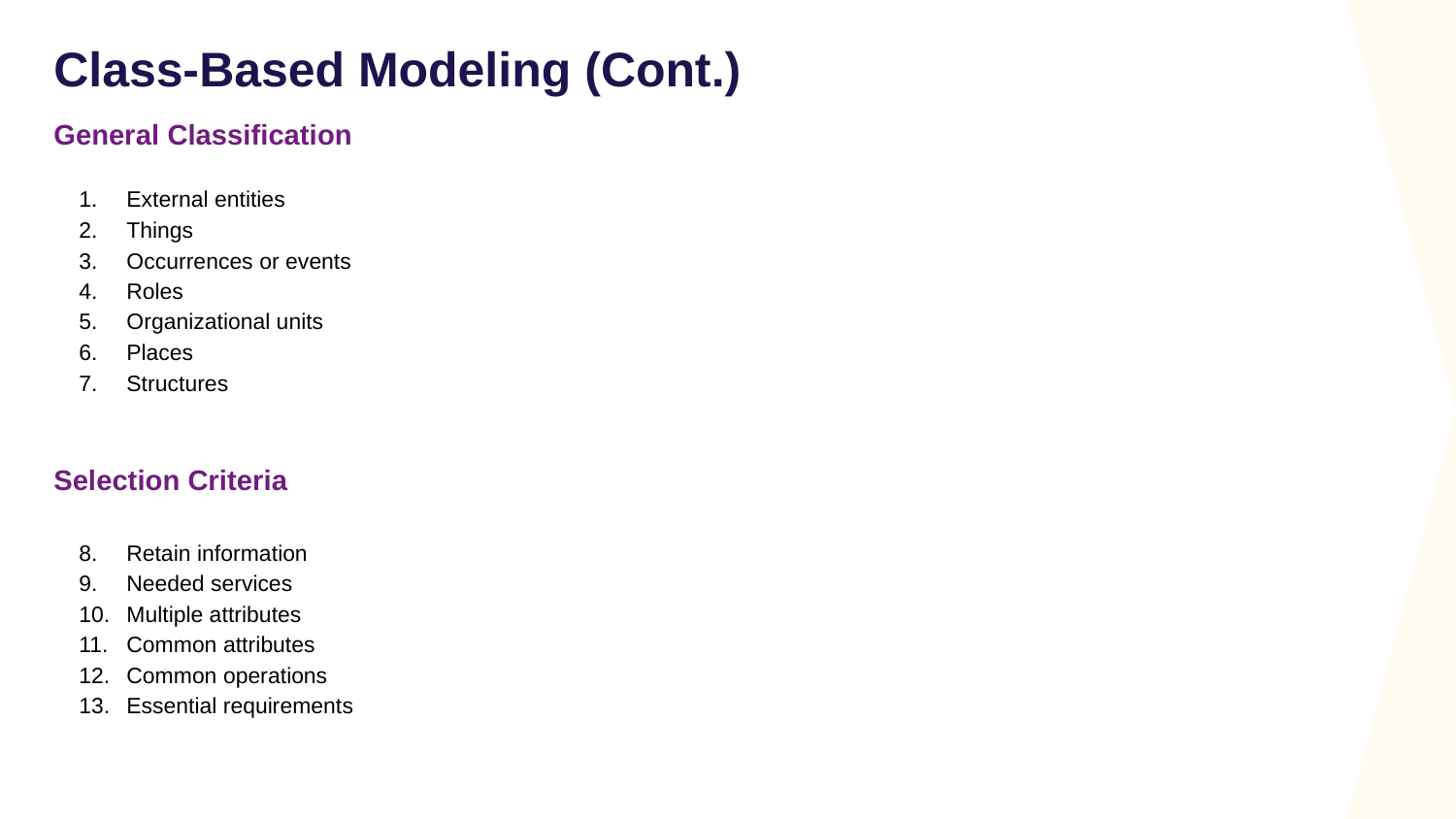

Class-Based Modeling (Cont.)
General Classification

External entities
Things
Occurrences or events
Roles
Organizational units
Places
Structures

Selection Criteria

Retain information
Needed services
Multiple attributes
Common attributes
Common operations
Essential requirements